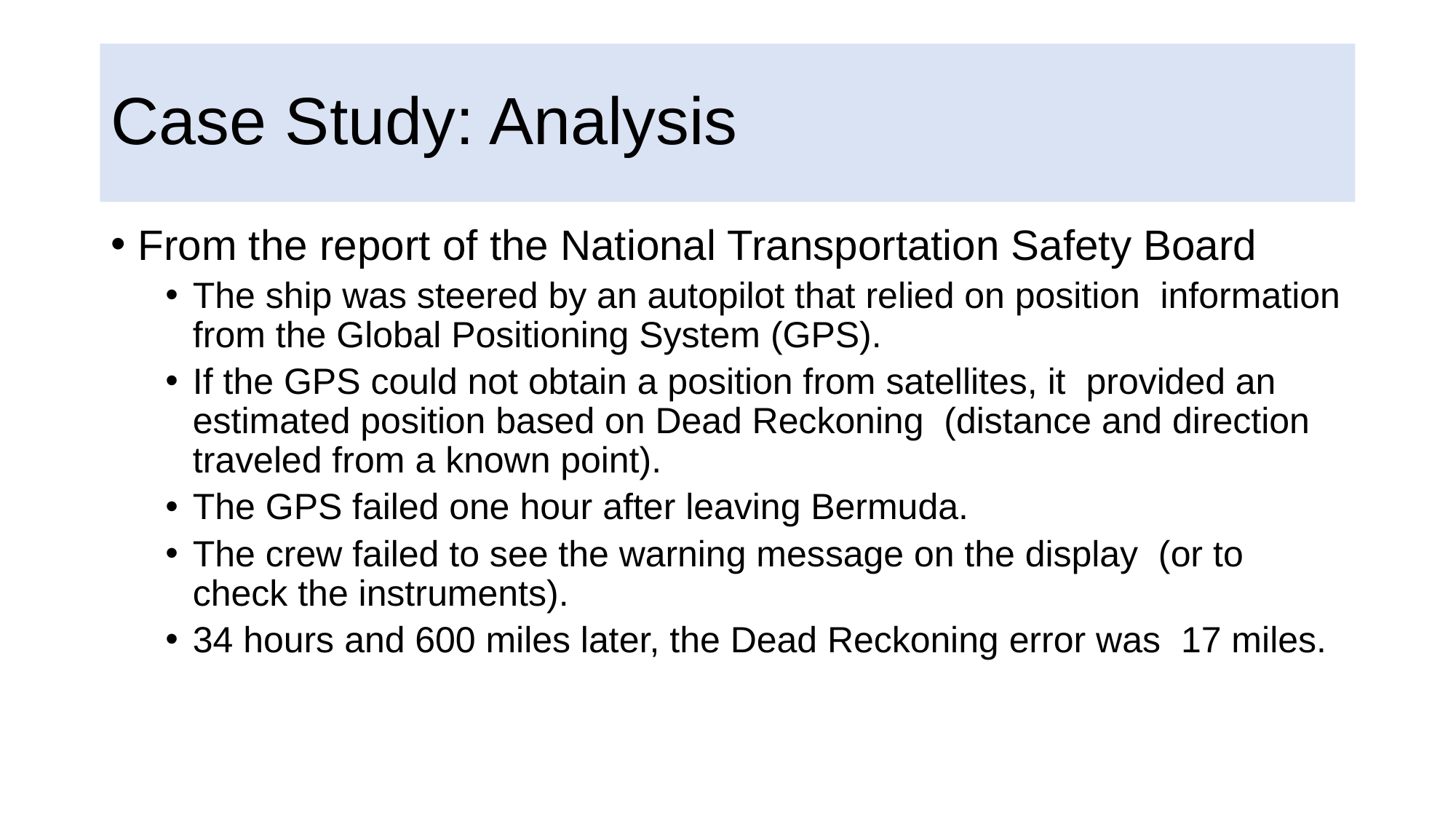

# Case Study: Analysis
From the report of the National Transportation Safety Board
The ship was steered by an autopilot that relied on position  information from the Global Positioning System (GPS).
If the GPS could not obtain a position from satellites, it  provided an estimated position based on Dead Reckoning  (distance and direction traveled from a known point).
The GPS failed one hour after leaving Bermuda.
The crew failed to see the warning message on the display  (or to check the instruments).
34 hours and 600 miles later, the Dead Reckoning error was  17 miles.